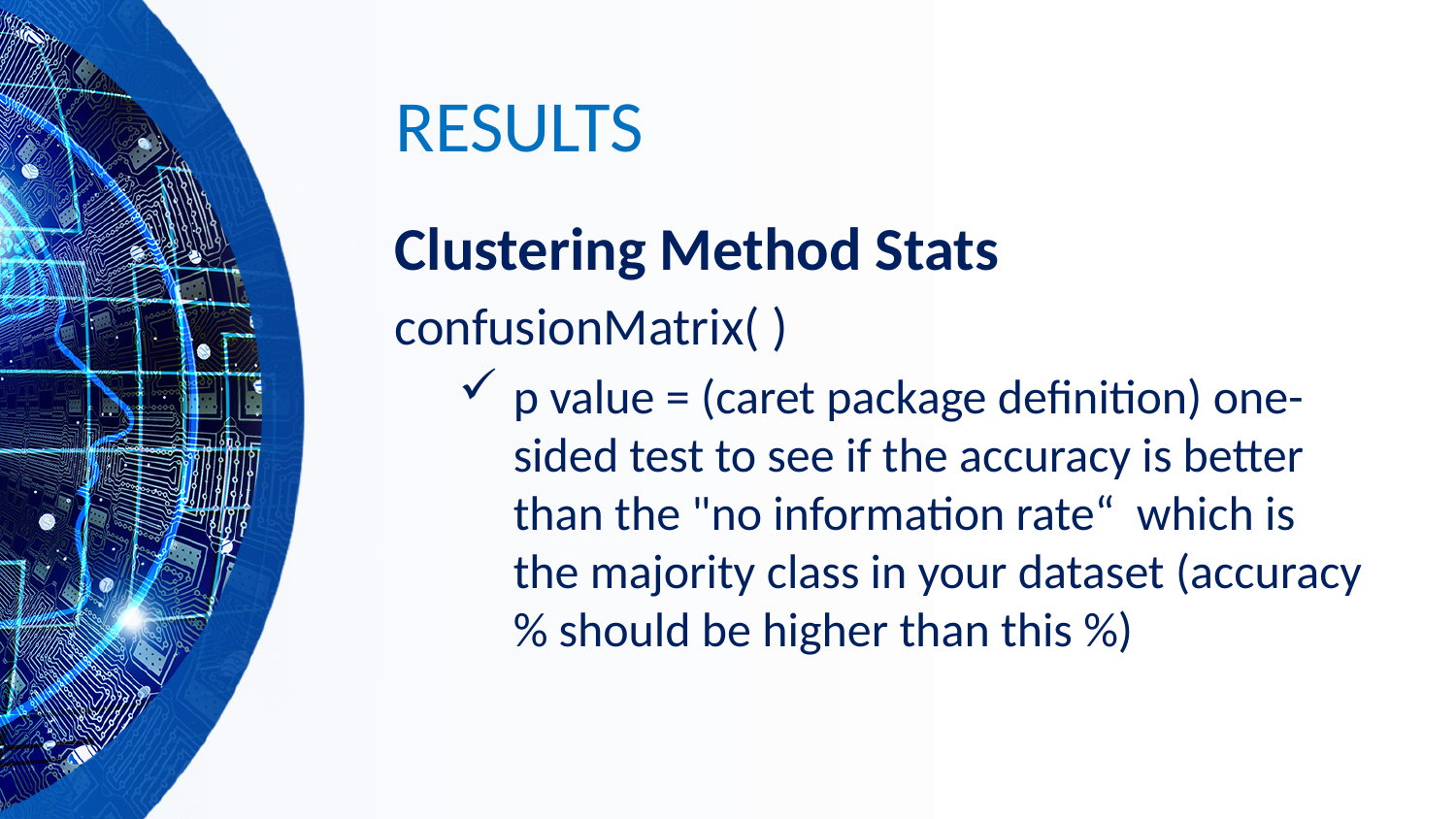

# RESULTS
Clustering Method Stats
confusionMatrix( )
p value = (caret package definition) one-sided test to see if the accuracy is better than the "no information rate“  which is the majority class in your dataset (accuracy % should be higher than this %)